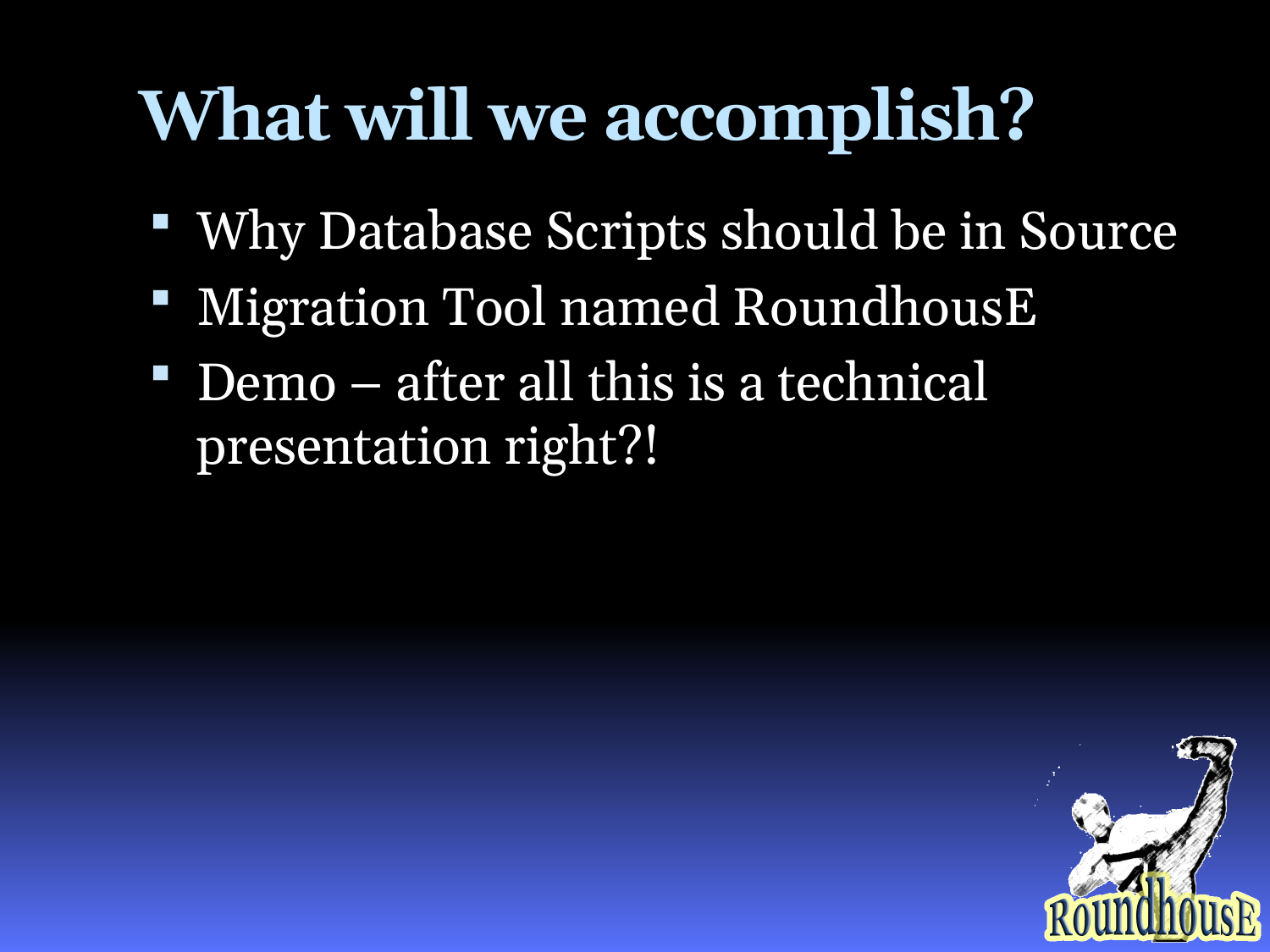

# What will we accomplish?
Why Database Scripts should be in Source
Migration Tool named RoundhousE
Demo – after all this is a technical presentation right?!